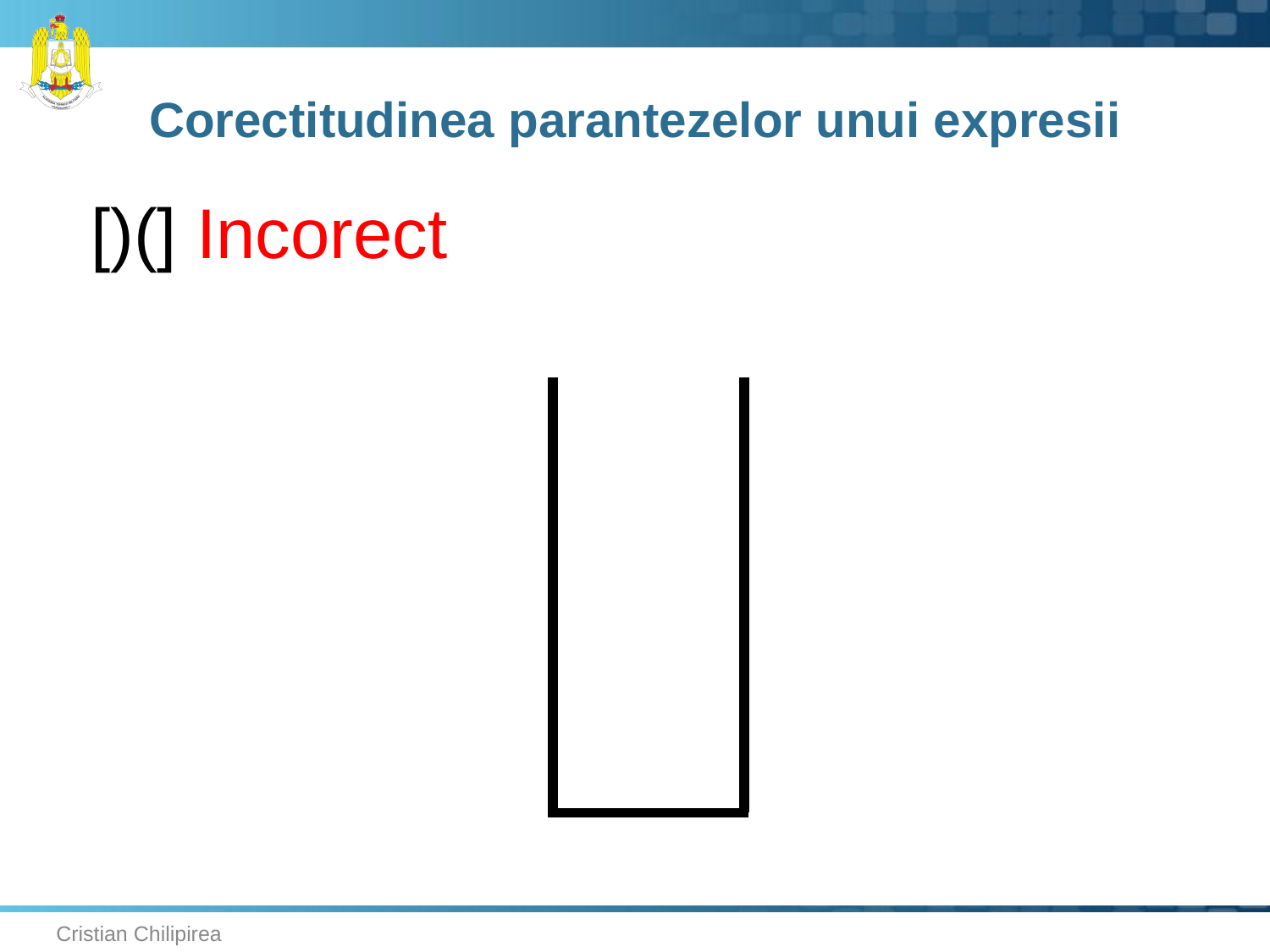

# Corectitudinea parantezelor unui expresii
[)(] Incorect
Cristian Chilipirea